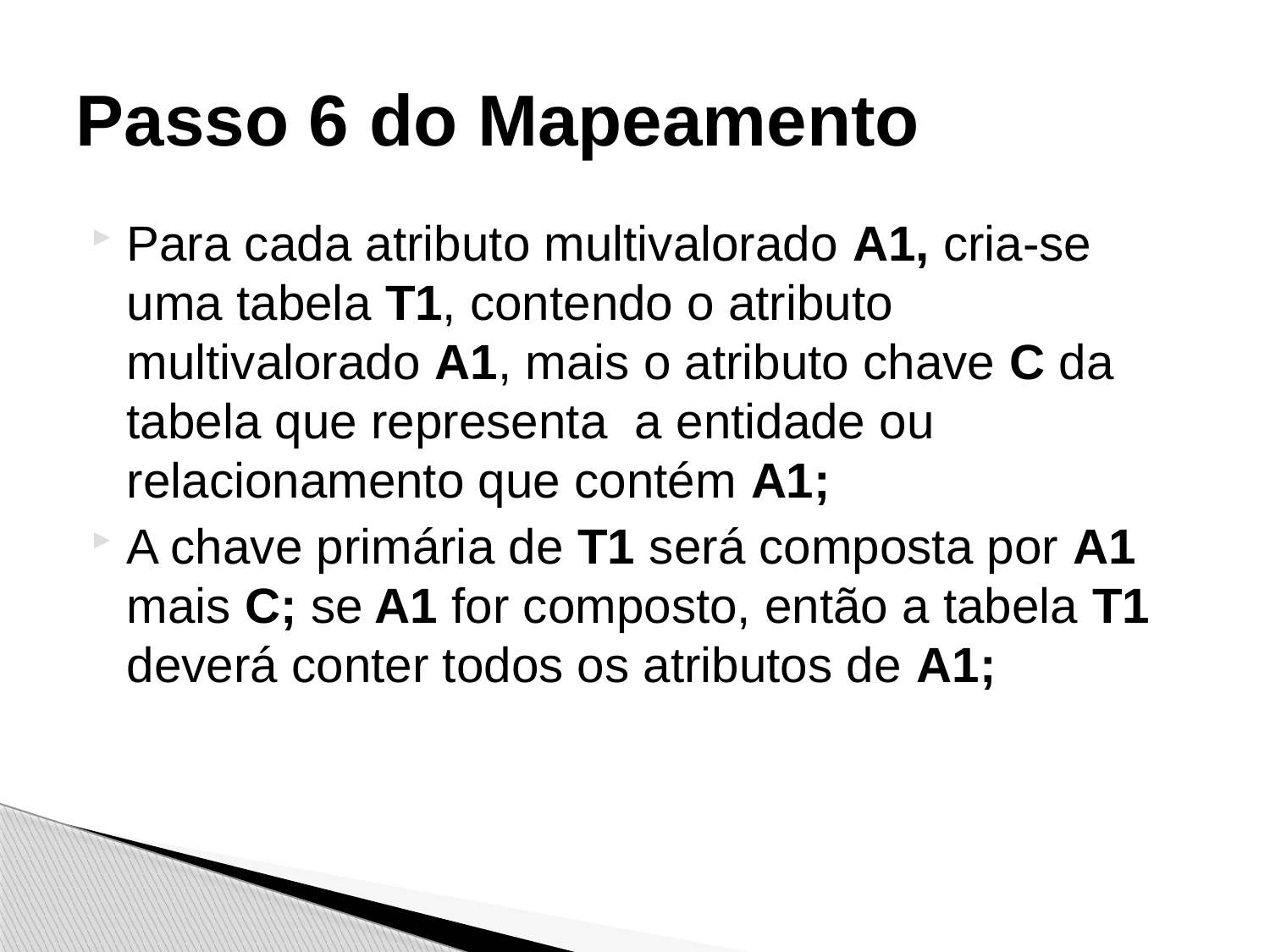

# Passo 6 do Mapeamento
Para cada atributo multivalorado A1, cria-se uma tabela T1, contendo o atributo multivalorado A1, mais o atributo chave C da tabela que representa  a entidade ou relacionamento que contém A1;
A chave primária de T1 será composta por A1 mais C; se A1 for composto, então a tabela T1 deverá conter todos os atributos de A1;